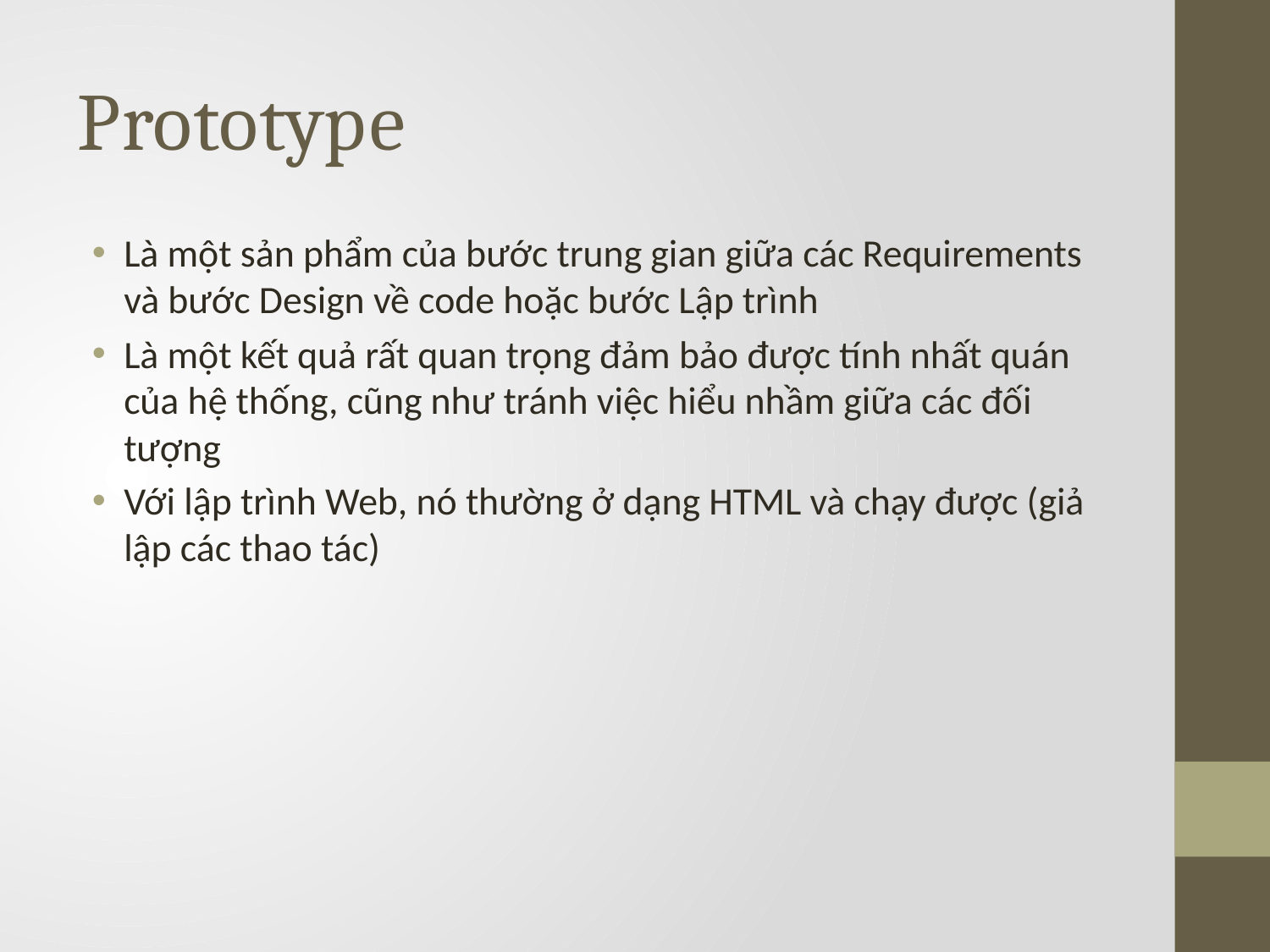

# Prototype
Là một sản phẩm của bước trung gian giữa các Requirements và bước Design về code hoặc bước Lập trình
Là một kết quả rất quan trọng đảm bảo được tính nhất quán của hệ thống, cũng như tránh việc hiểu nhầm giữa các đối tượng
Với lập trình Web, nó thường ở dạng HTML và chạy được (giả lập các thao tác)